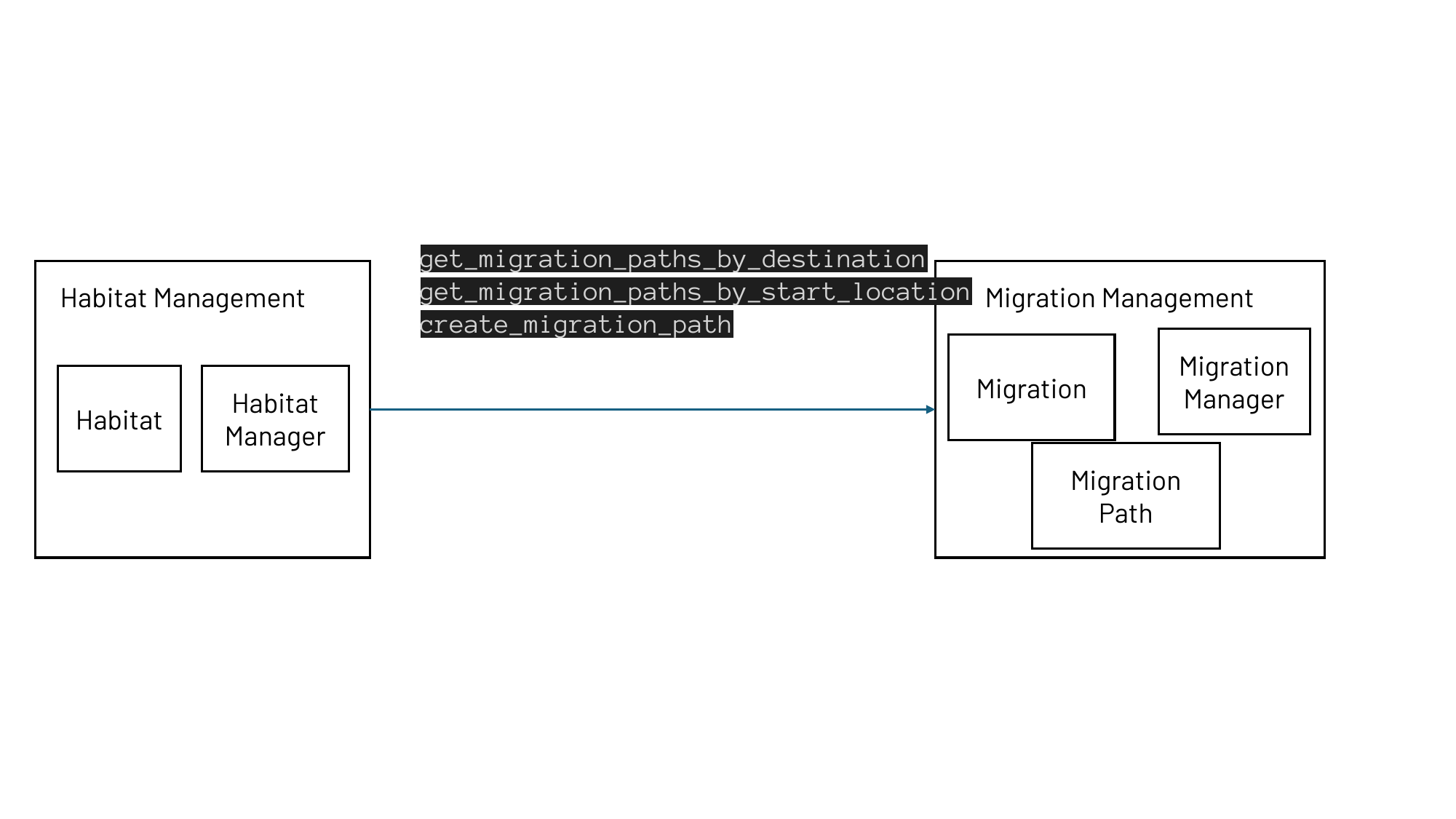

get_migration_paths_by_destination
get_migration_paths_by_start_location
create_migration_path

Habitat Management
Habitat

Migration Management
Migration
Migration Manager
Habitat Manager
Migration Path